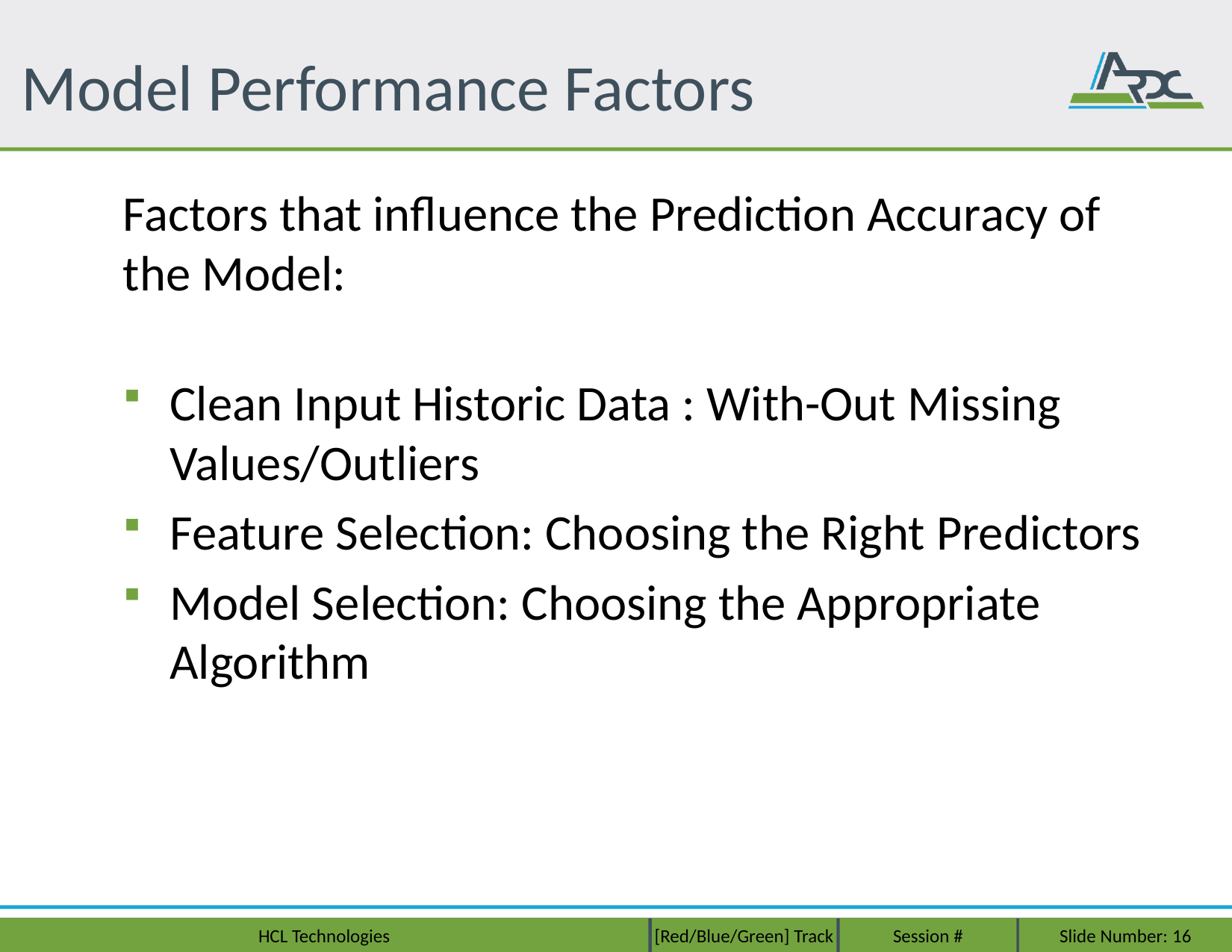

# Model Performance Factors
Factors that influence the Prediction Accuracy of the Model:

Clean Input Historic Data : With-Out Missing Values/Outliers
Feature Selection: Choosing the Right Predictors
Model Selection: Choosing the Appropriate Algorithm